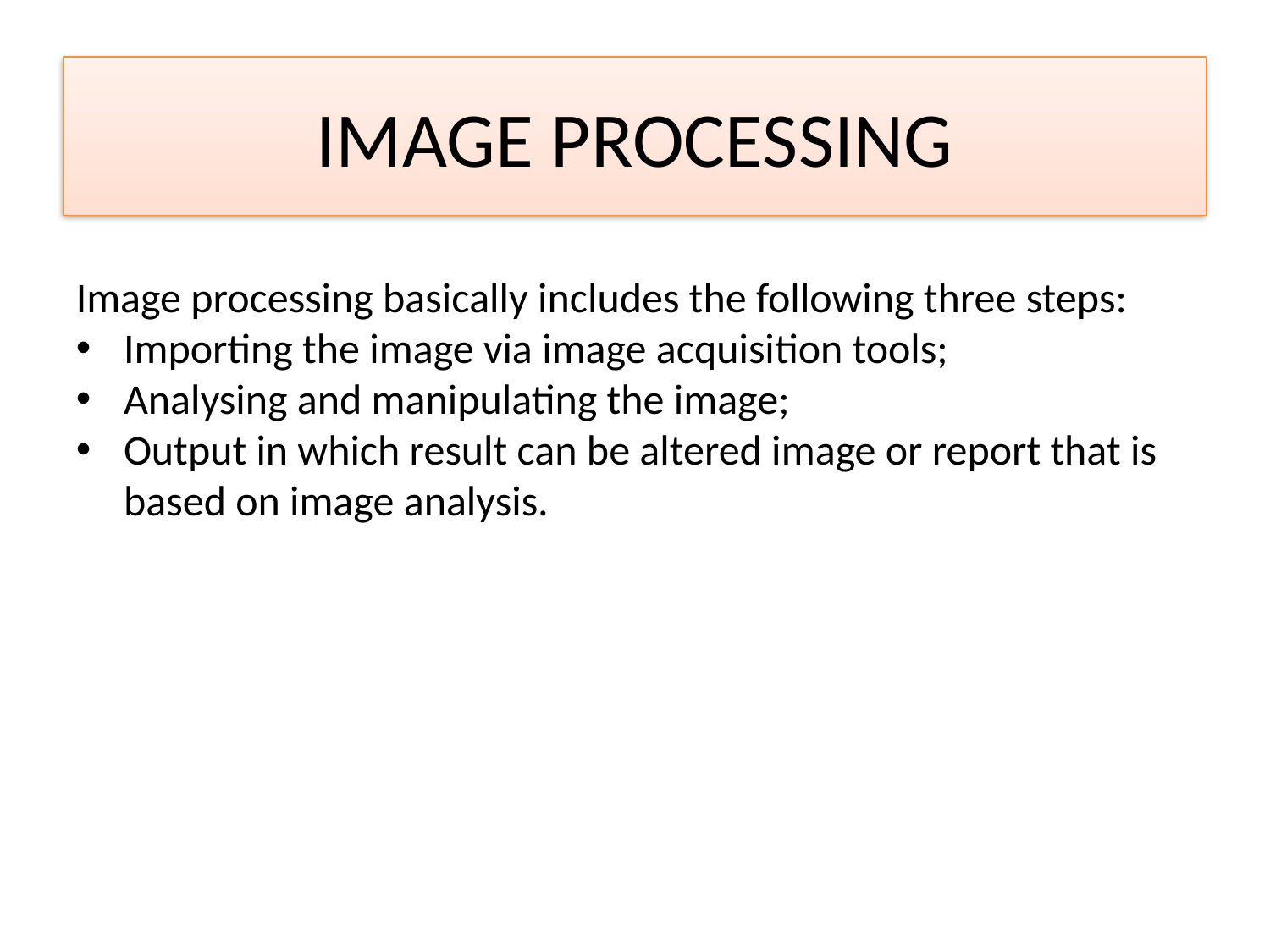

IMAGE PROCESSING
Image processing basically includes the following three steps:
Importing the image via image acquisition tools;
Analysing and manipulating the image;
Output in which result can be altered image or report that is based on image analysis.